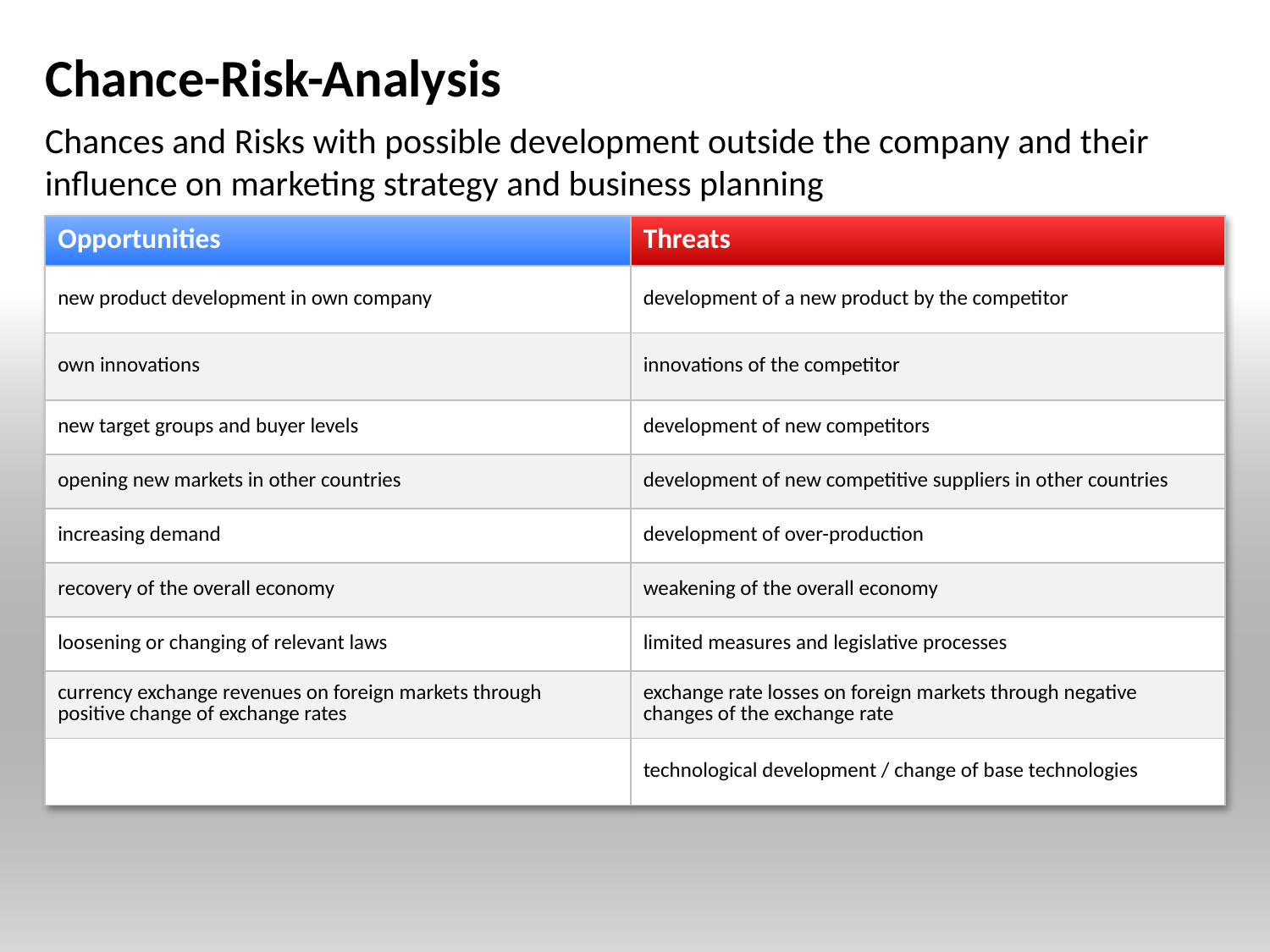

# Chance-Risk-Analysis
Chances and Risks with possible development outside the company and their influence on marketing strategy and business planning
| Opportunities | Threats |
| --- | --- |
| new product development in own company | development of a new product by the competitor |
| own innovations | innovations of the competitor |
| new target groups and buyer levels | development of new competitors |
| opening new markets in other countries | development of new competitive suppliers in other countries |
| increasing demand | development of over-production |
| recovery of the overall economy | weakening of the overall economy |
| loosening or changing of relevant laws | limited measures and legislative processes |
| currency exchange revenues on foreign markets through positive change of exchange rates | exchange rate losses on foreign markets through negative changes of the exchange rate |
|  | technological development / change of base technologies |